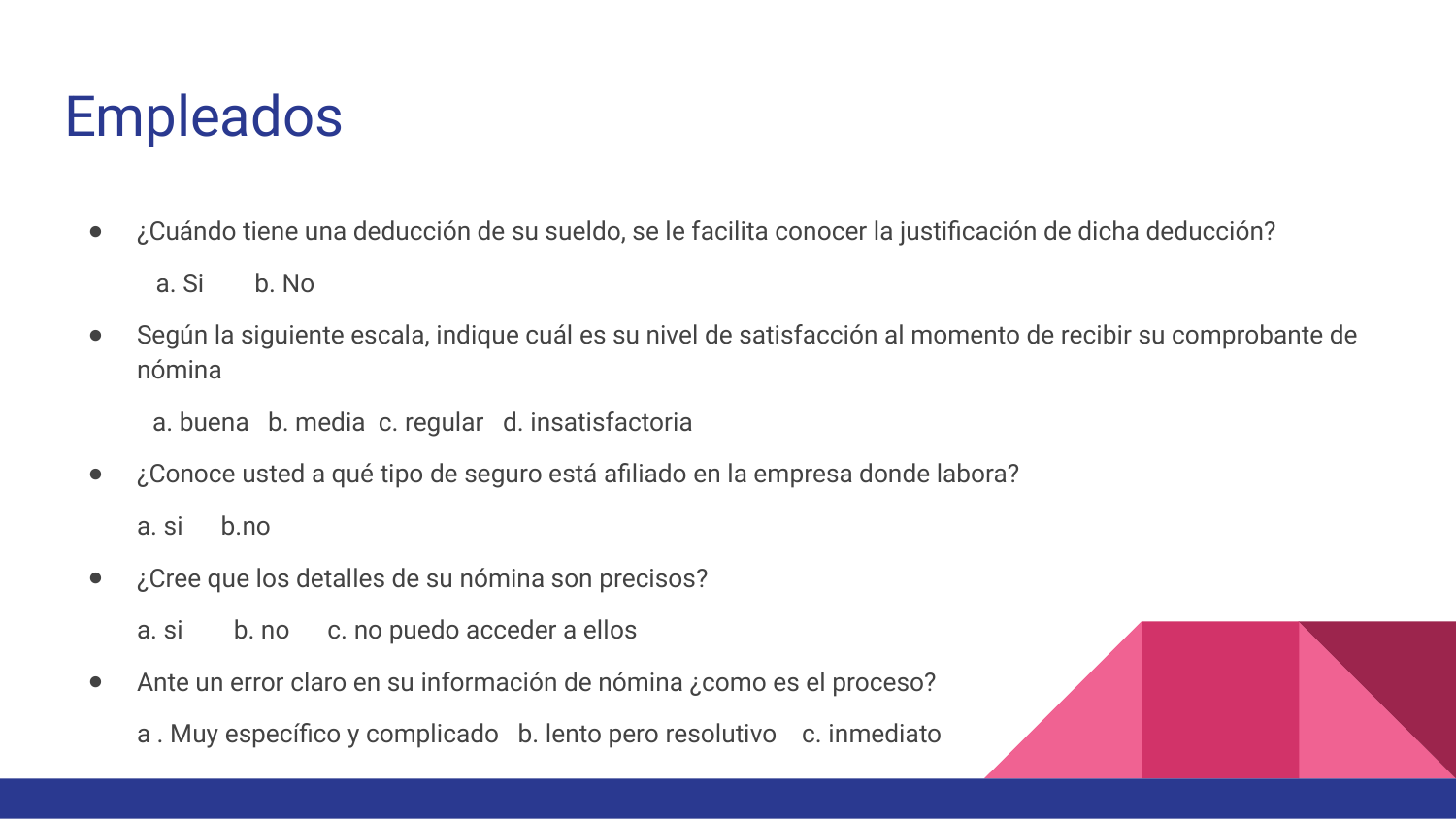

# Empleados
¿Cuándo tiene una deducción de su sueldo, se le facilita conocer la justificación de dicha deducción?
   a. Si        b. No
Según la siguiente escala, indique cuál es su nivel de satisfacción al momento de recibir su comprobante de nómina
              a. buena	b. media  c. regular   d. insatisfactoria
¿Conoce usted a qué tipo de seguro está afiliado en la empresa donde labora?
a. si      b.no
¿Cree que los detalles de su nómina son precisos?
a. si        b. no      c. no puedo acceder a ellos
Ante un error claro en su información de nómina ¿como es el proceso?
a . Muy específico y complicado   b. lento pero resolutivo    c. inmediato